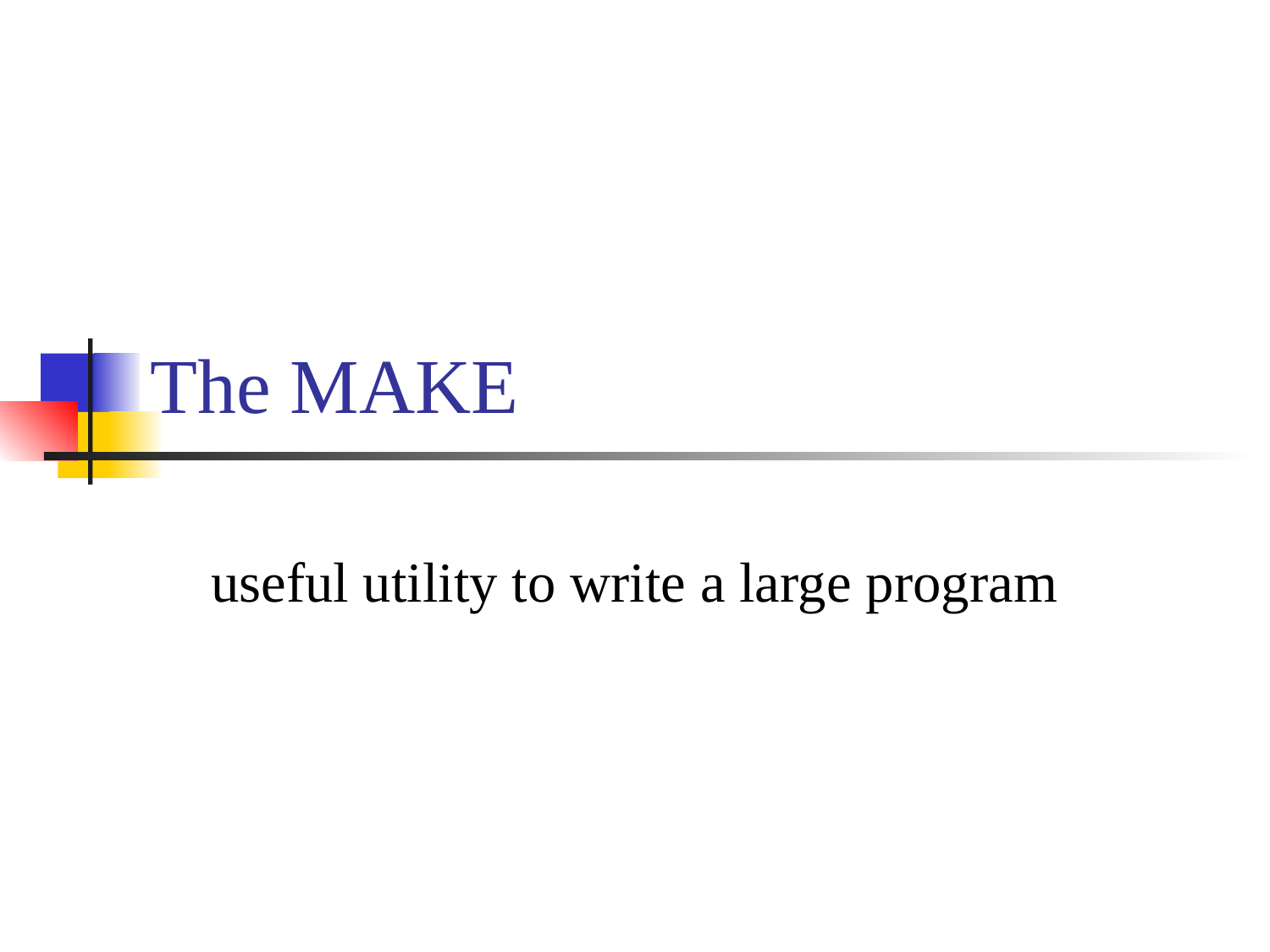

# The MAKE
useful utility to write a large program